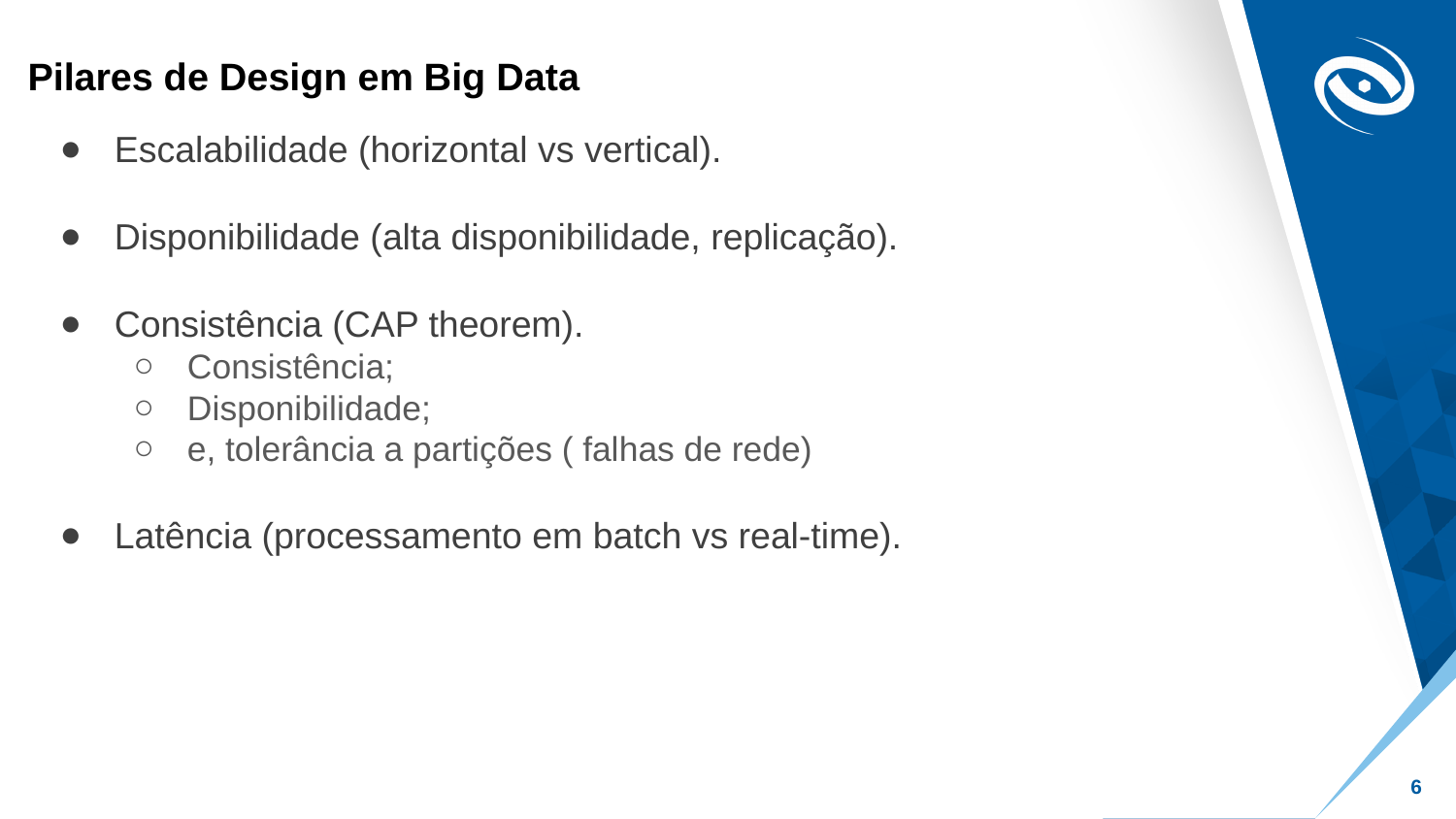

# Pilares de Design em Big Data
Escalabilidade (horizontal vs vertical).

Disponibilidade (alta disponibilidade, replicação).

Consistência (CAP theorem).
Consistência;
Disponibilidade;
e, tolerância a partições ( falhas de rede)

Latência (processamento em batch vs real-time).

6